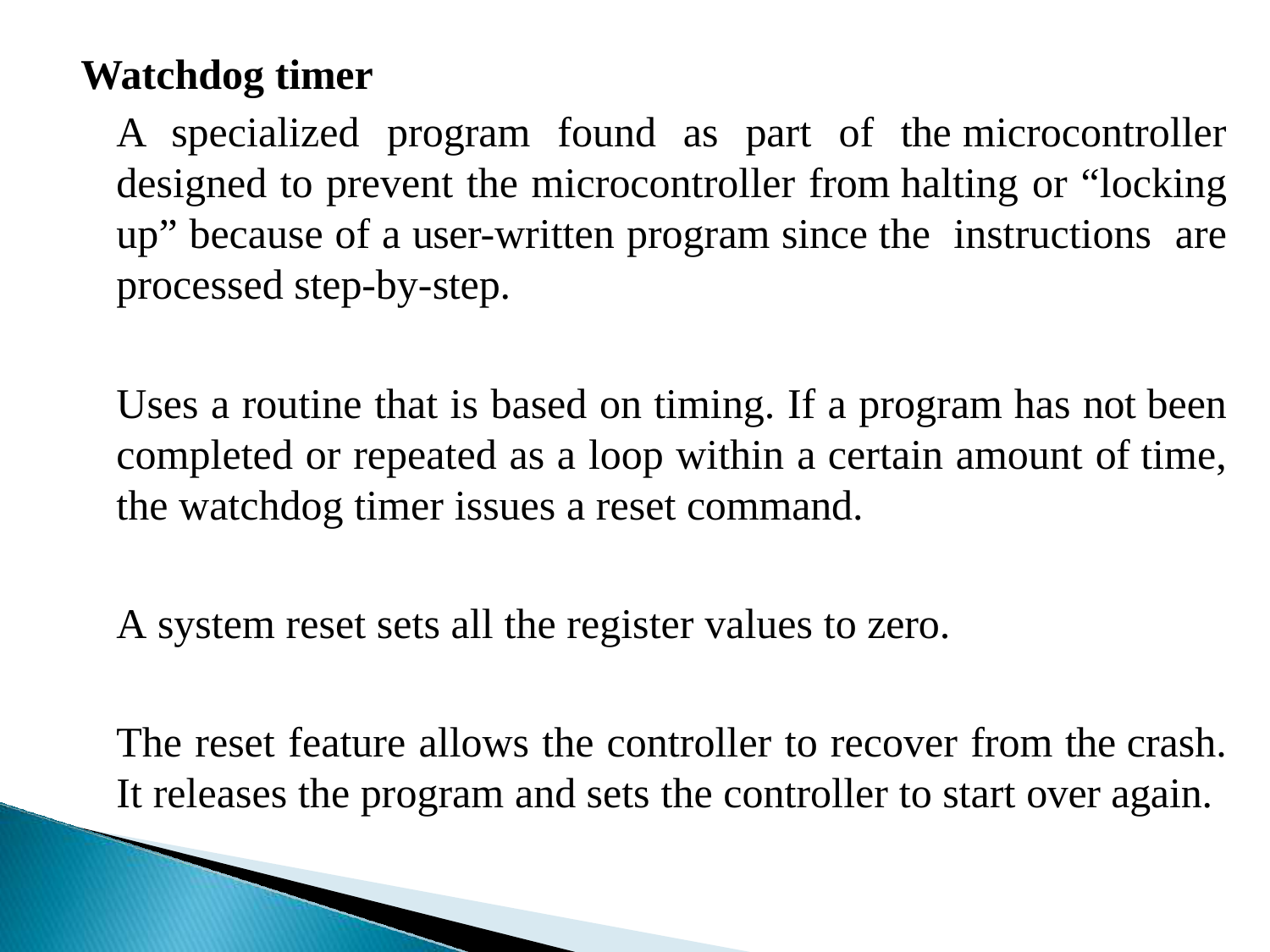

Watchdog timer
A  specialized  program  found  as  part  of  the microcontroller designed to prevent the microcontroller from halting or “locking up” because of a user-written program since the  instructions  are processed step-by-step.

Uses a routine that is based on timing. If a program has not been completed or repeated as a loop within a certain amount of time, the watchdog timer issues a reset command.

A system reset sets all the register values to zero.

The reset feature allows the controller to recover from the crash. It releases the program and sets the controller to start over again.